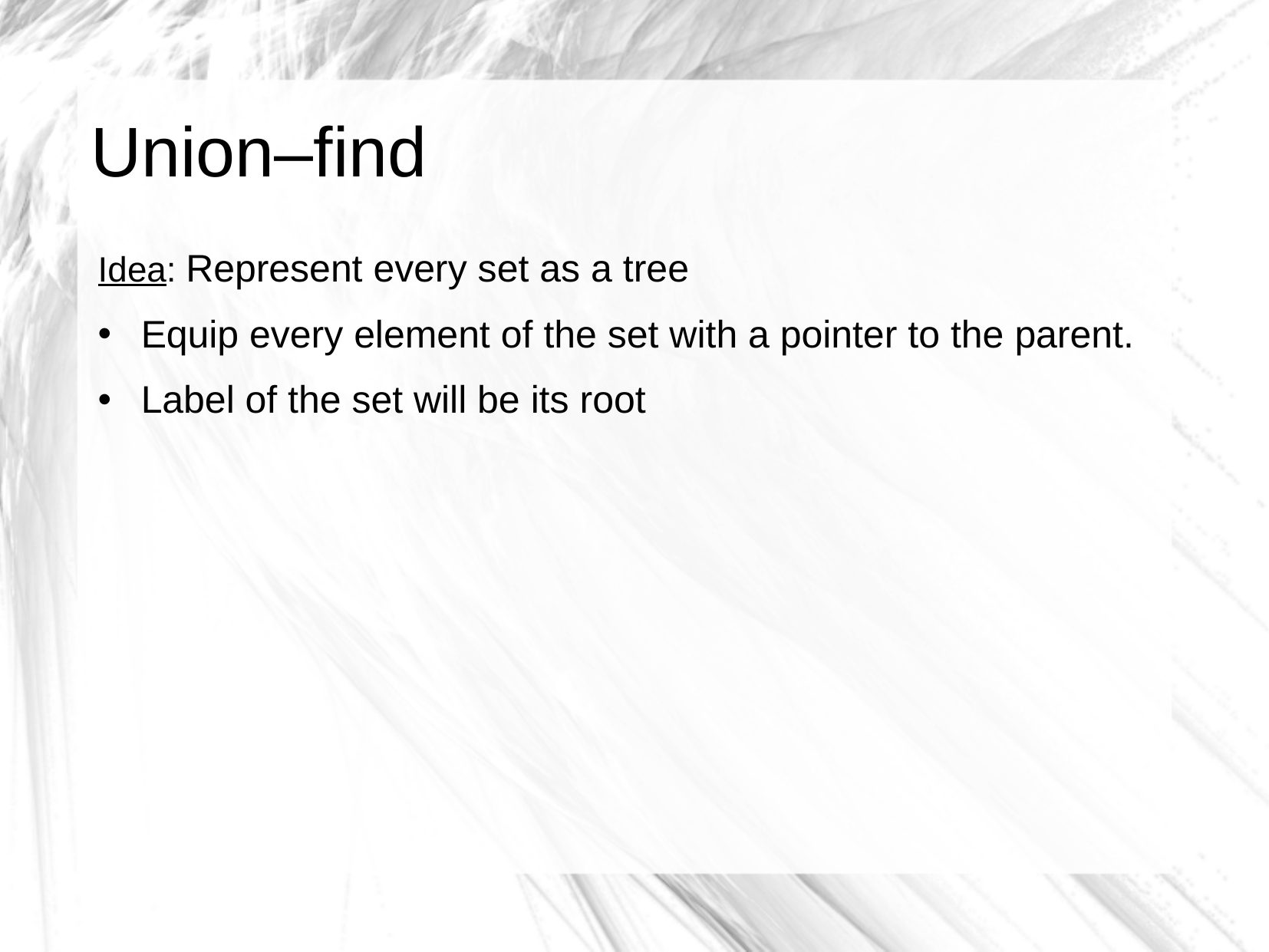

# Union–find
Idea: Represent every set as a tree
Equip every element of the set with a pointer to the parent.
Label of the set will be its root